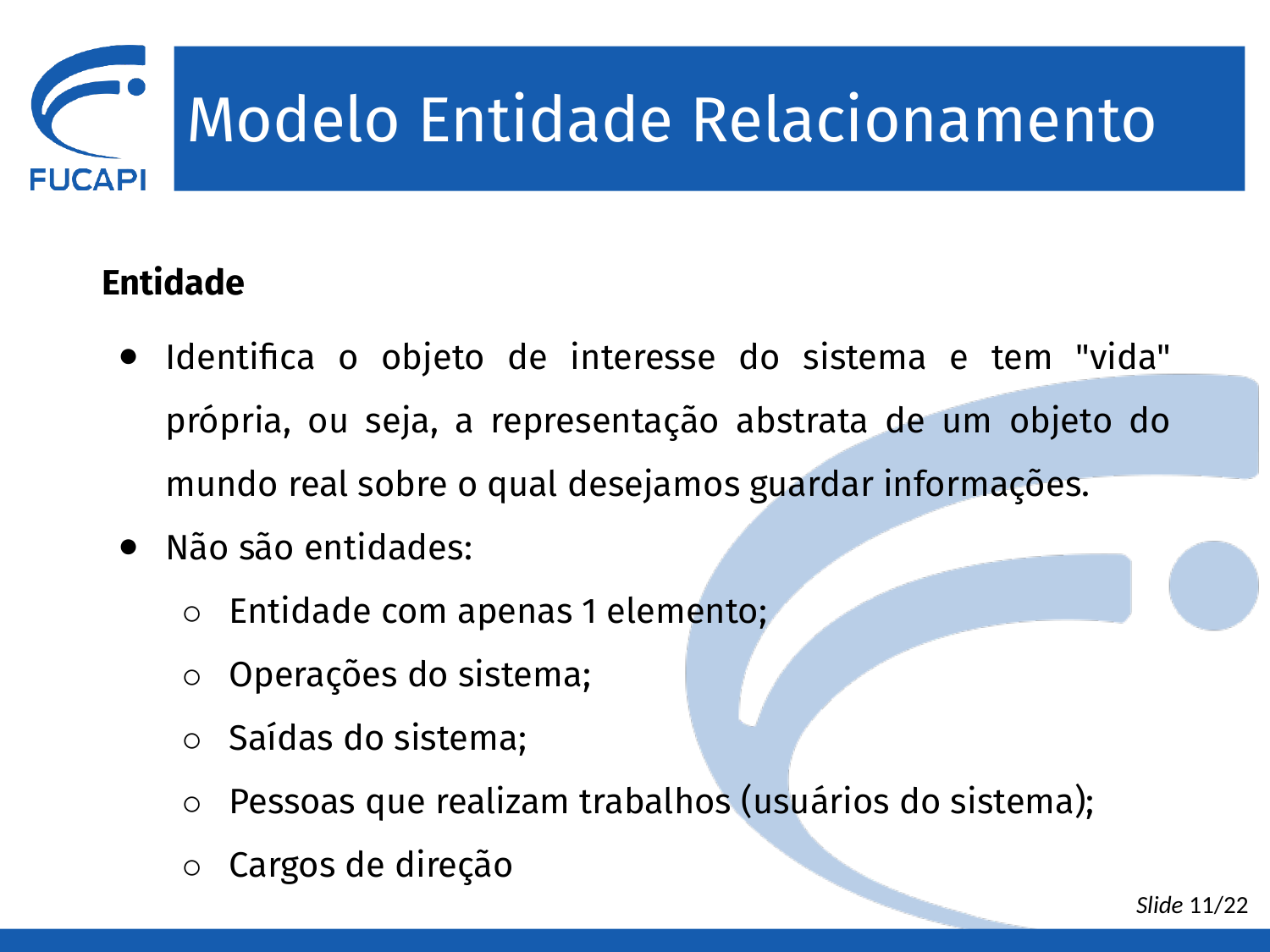

# Modelo Entidade Relacionamento
Entidade
Identifica o objeto de interesse do sistema e tem "vida" própria, ou seja, a representação abstrata de um objeto do mundo real sobre o qual desejamos guardar informações.
Não são entidades:
Entidade com apenas 1 elemento;
Operações do sistema;
Saídas do sistema;
Pessoas que realizam trabalhos (usuários do sistema);
Cargos de direção